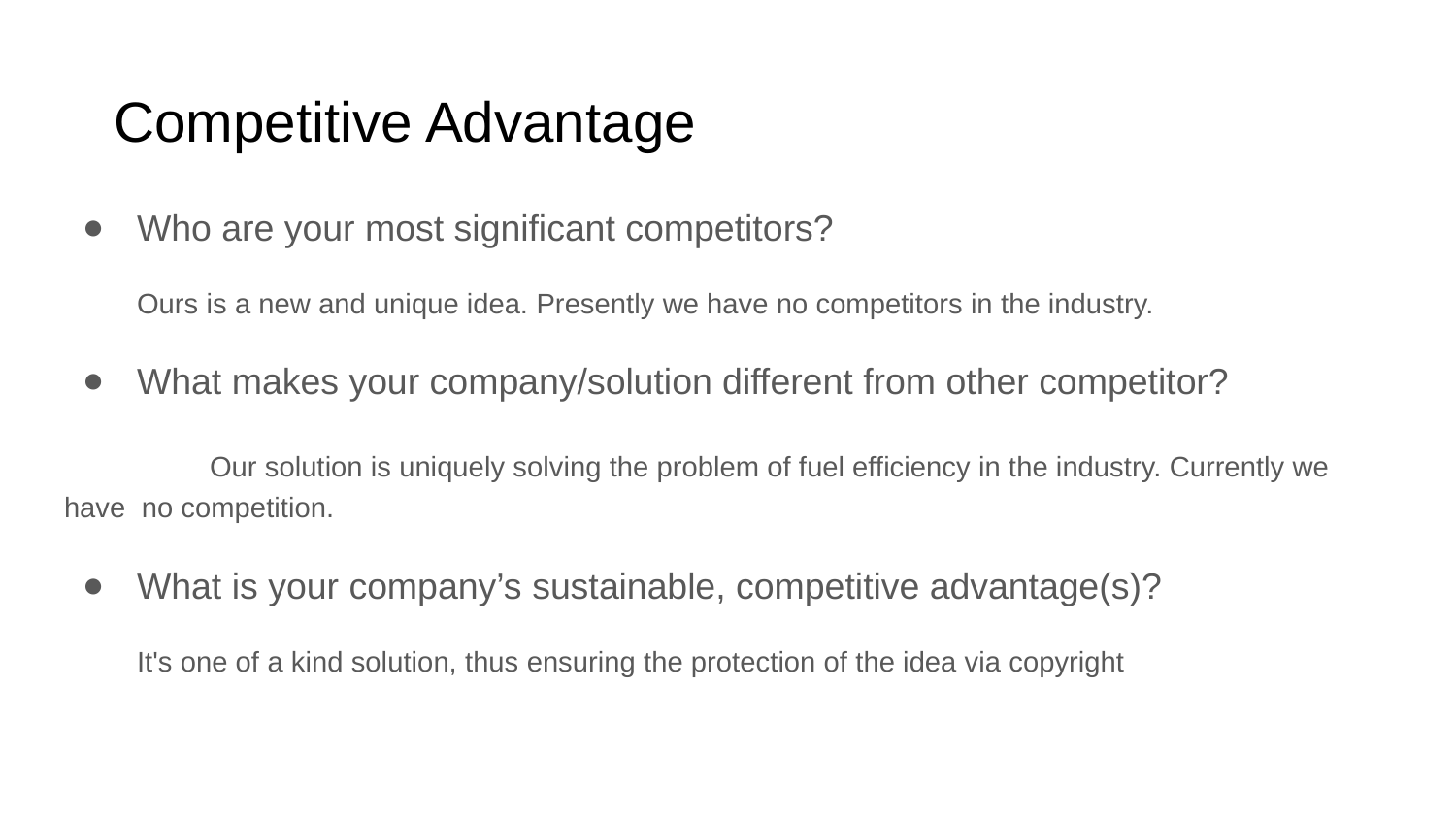

# Competitive Advantage
Who are your most significant competitors?
Ours is a new and unique idea. Presently we have no competitors in the industry.
What makes your company/solution different from other competitor?
	Our solution is uniquely solving the problem of fuel efficiency in the industry. Currently we have  no competition.
What is your company’s sustainable, competitive advantage(s)?
It's one of a kind solution, thus ensuring the protection of the idea via copyright